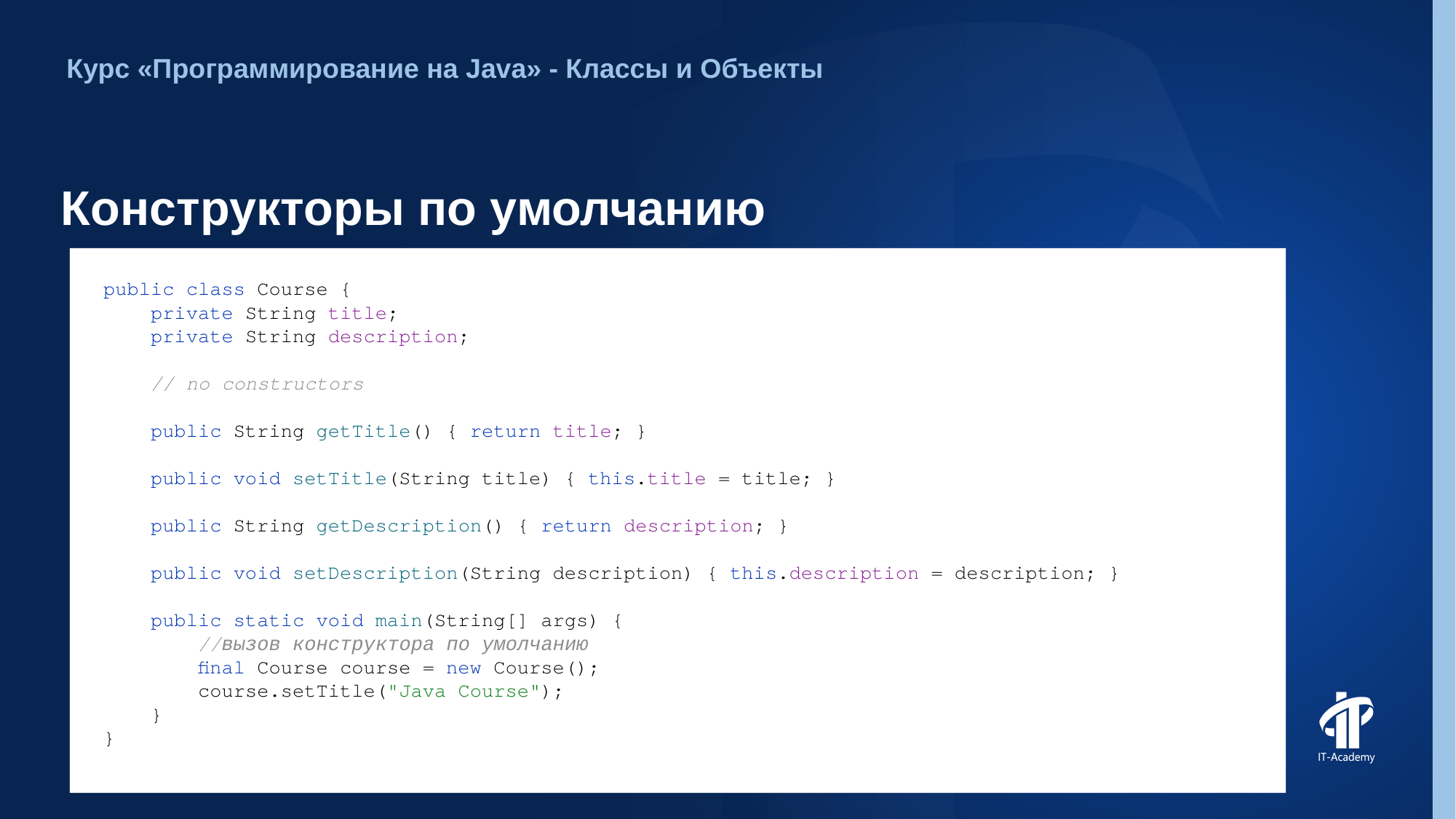

Курс «Программирование на Java» - Классы и Объекты
# Конструкторы по умолчанию

public class Course {
    private String title;
    private String description;

    // no constructors

    public String getTitle() { return title; }

    public void setTitle(String title) { this.title = title; }

    public String getDescription() { return description; }

    public void setDescription(String description) { this.description = description; }

    public static void main(String[] args) {
        //вызов конструктора по умолчанию
        final Course course = new Course();
        course.setTitle("Java Course");
    }
}